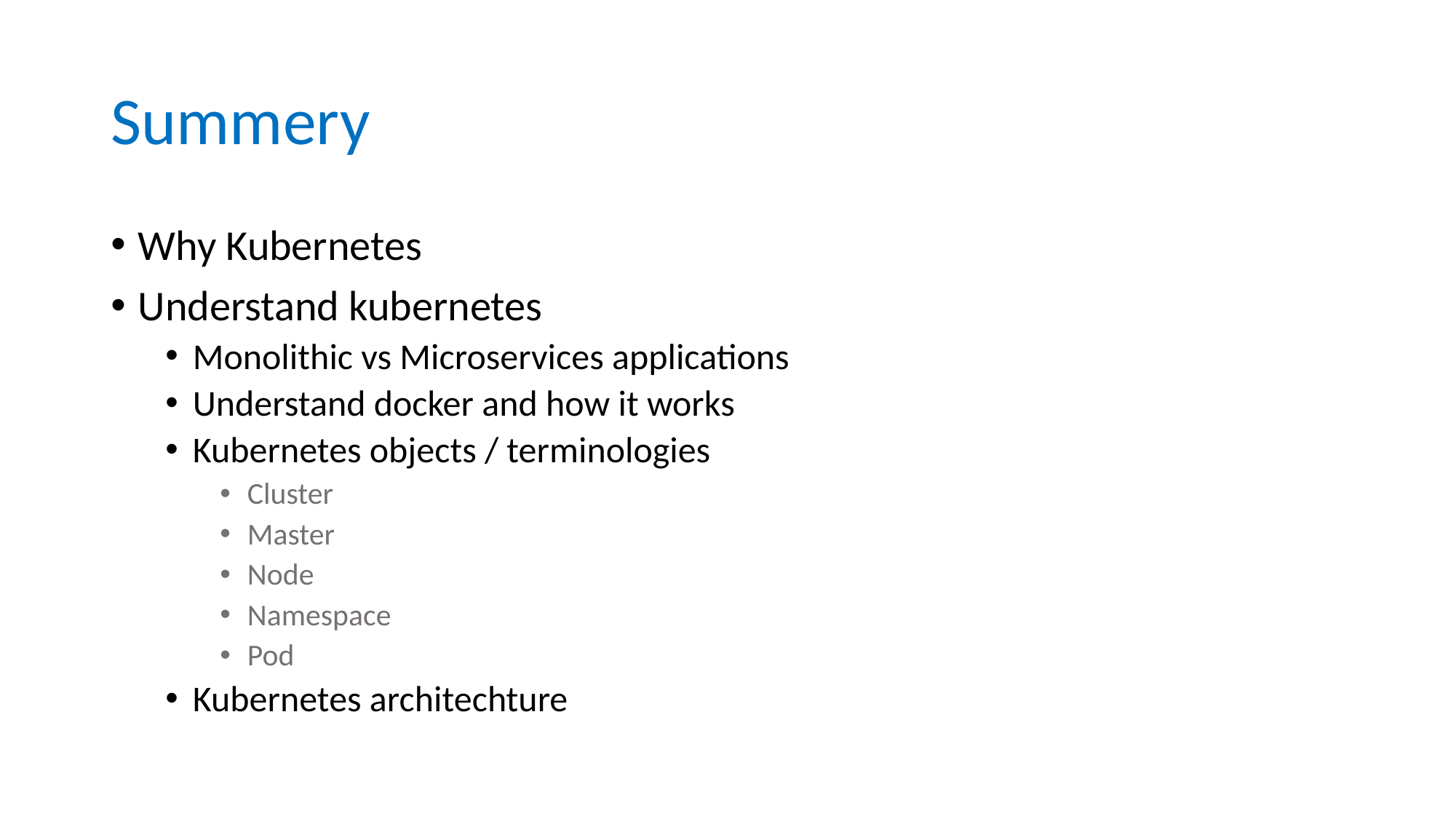

# Summery
Why Kubernetes
Understand kubernetes
Monolithic vs Microservices applications
Understand docker and how it works
Kubernetes objects / terminologies
Cluster
Master
Node
Namespace
Pod
Kubernetes architechture